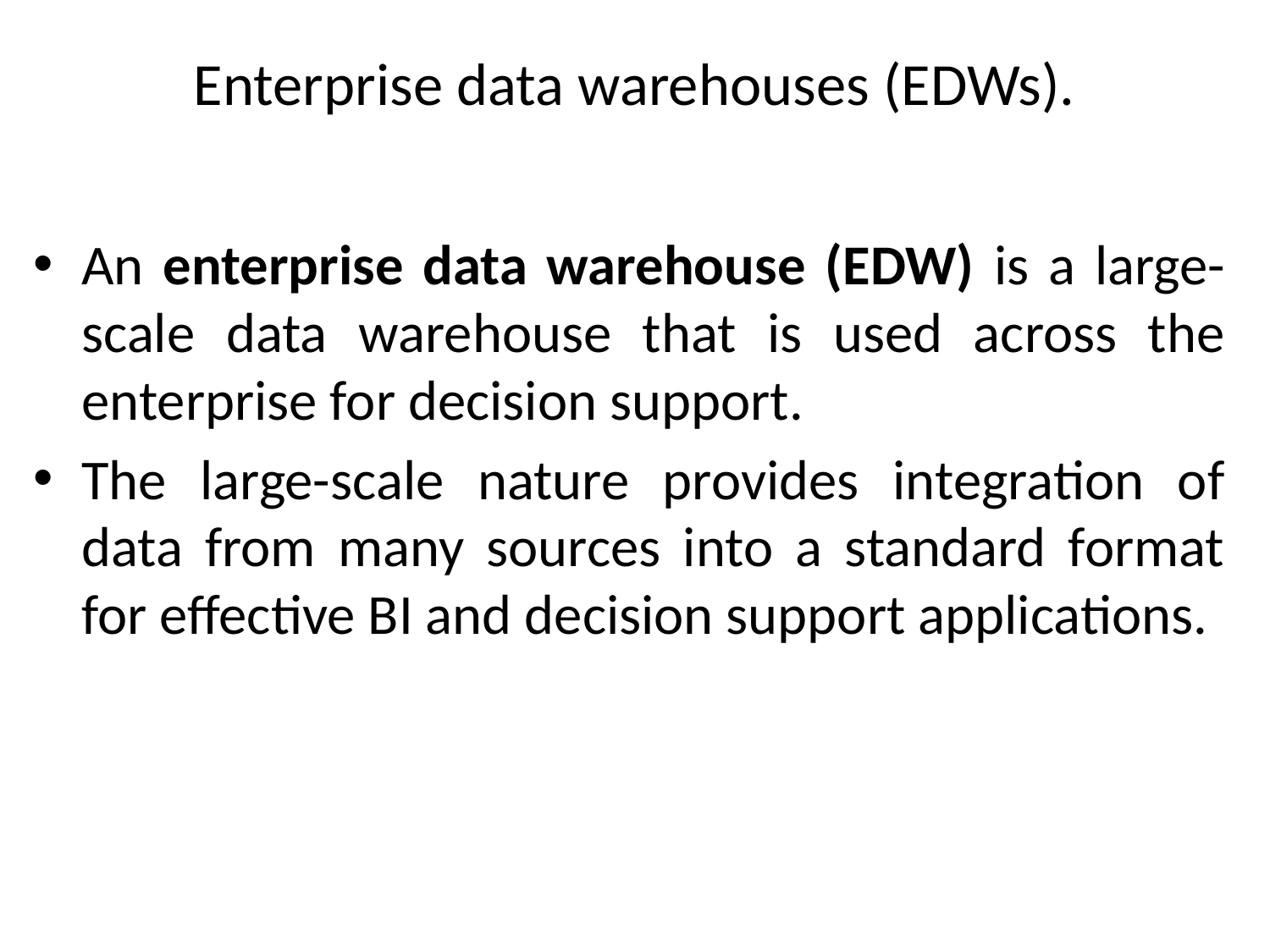

# Enterprise data warehouses (EDWs).
An enterprise data warehouse (EDW) is a large-scale data warehouse that is used across the enterprise for decision support.
The large-scale nature provides integration of data from many sources into a standard format for effective BI and decision support applications.